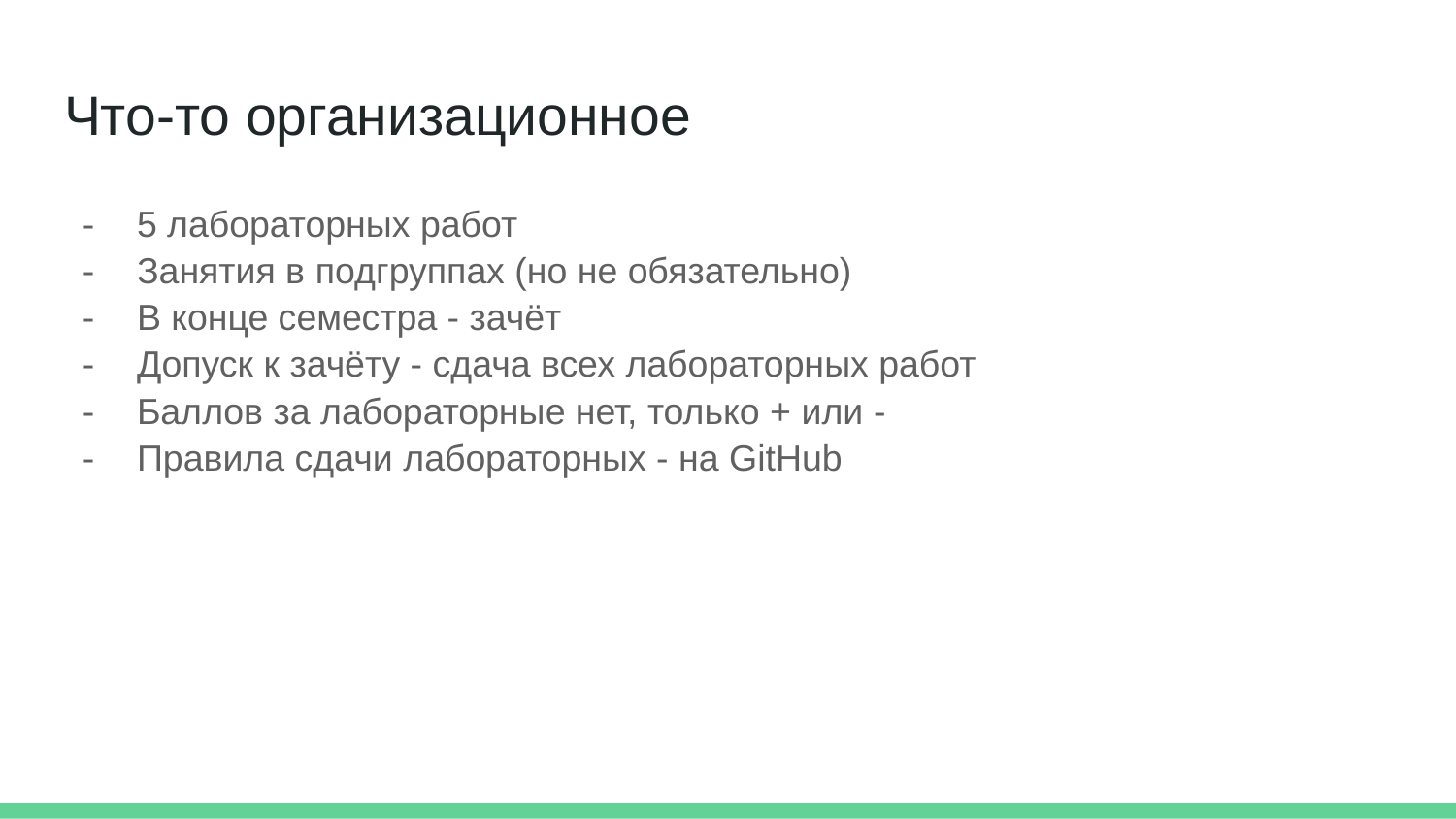

# Что-то организационное
5 лабораторных работ
Занятия в подгруппах (но не обязательно)
В конце семестра - зачёт
Допуск к зачёту - сдача всех лабораторных работ
Баллов за лабораторные нет, только + или -
Правила сдачи лабораторных - на GitHub